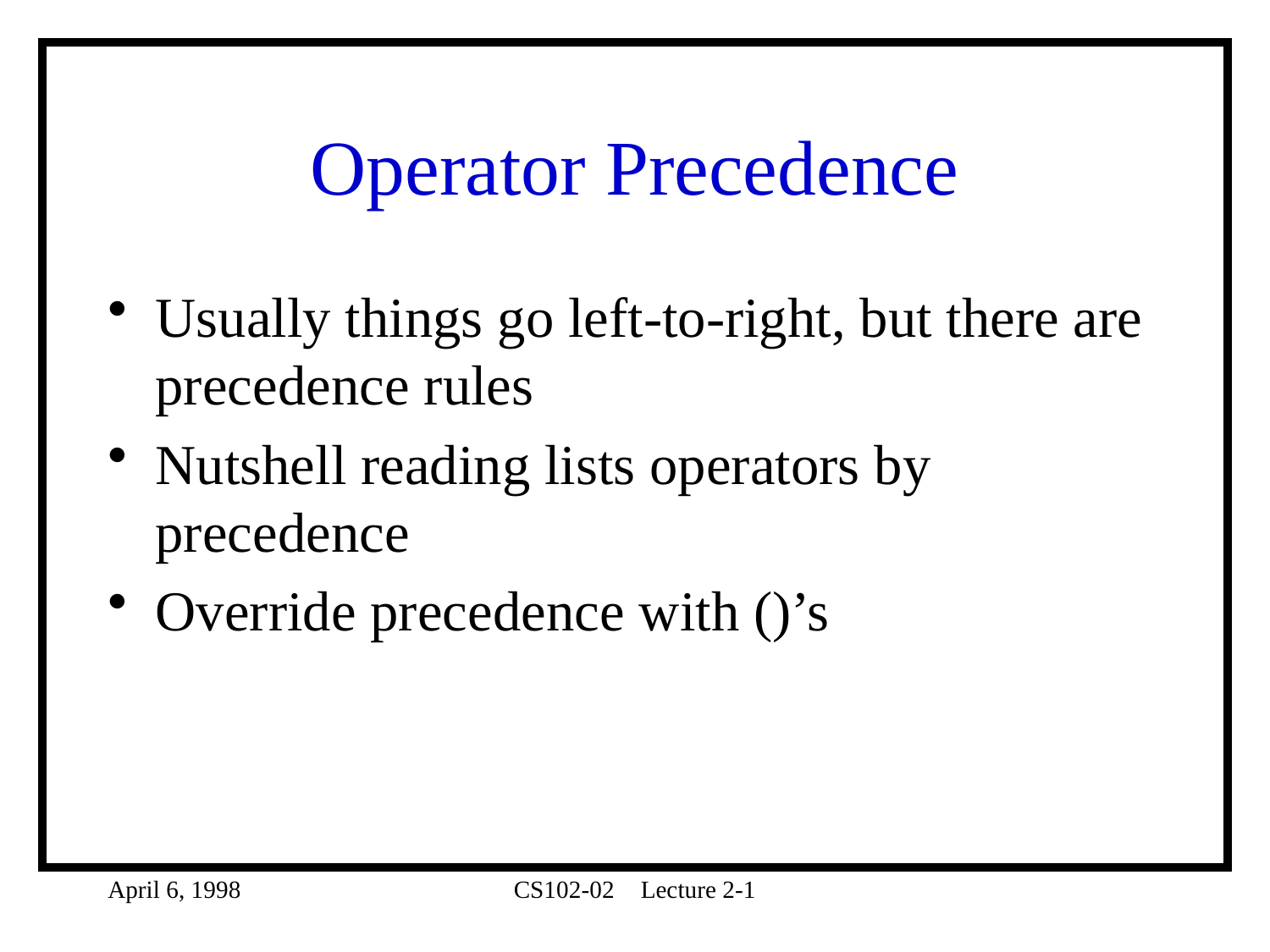

# Operator Precedence
Usually things go left-to-right, but there are precedence rules
Nutshell reading lists operators by precedence
Override precedence with ()’s